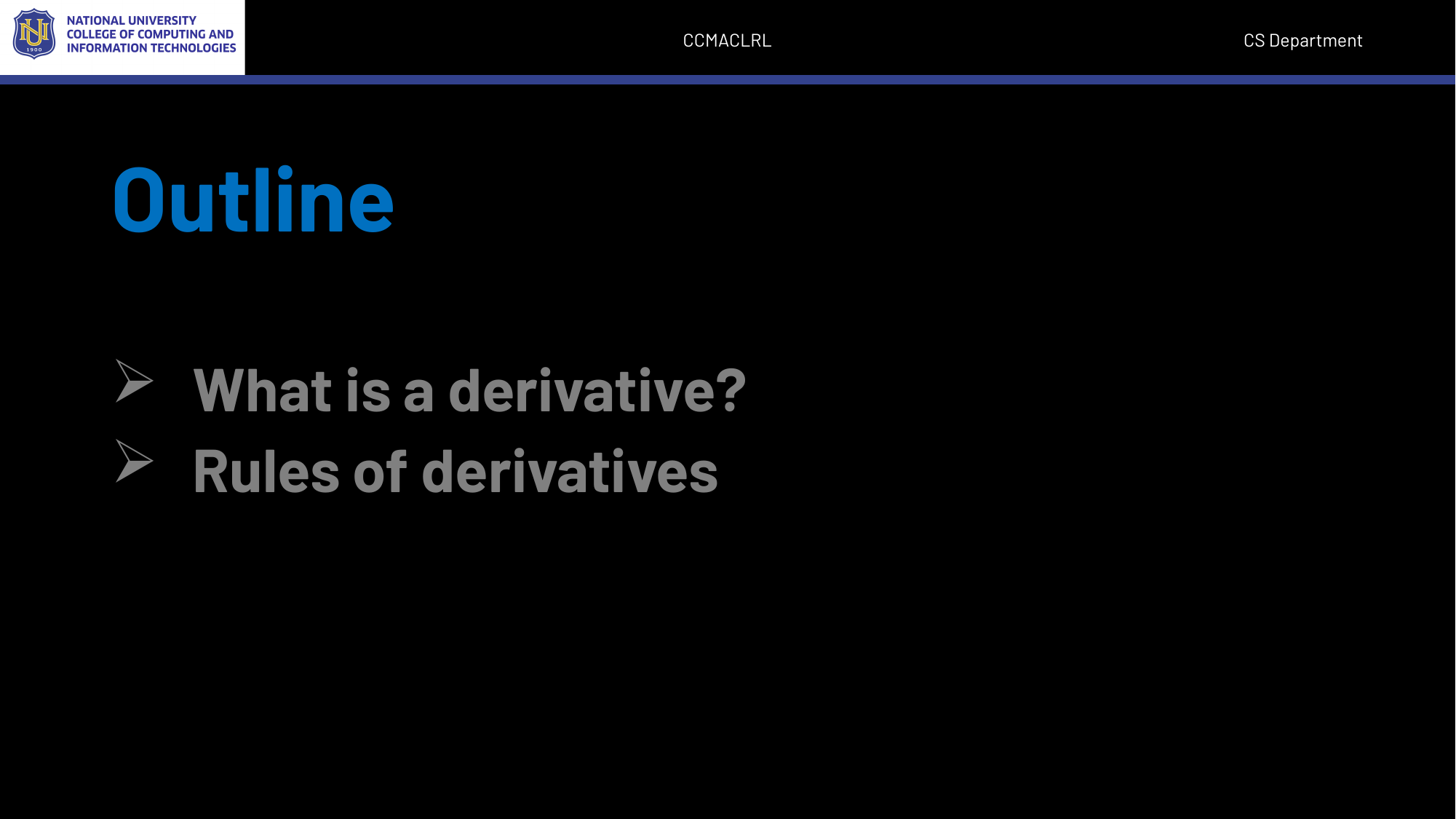

Outline
What is a Derivative?
What is a derivative?
Rules of derivatives